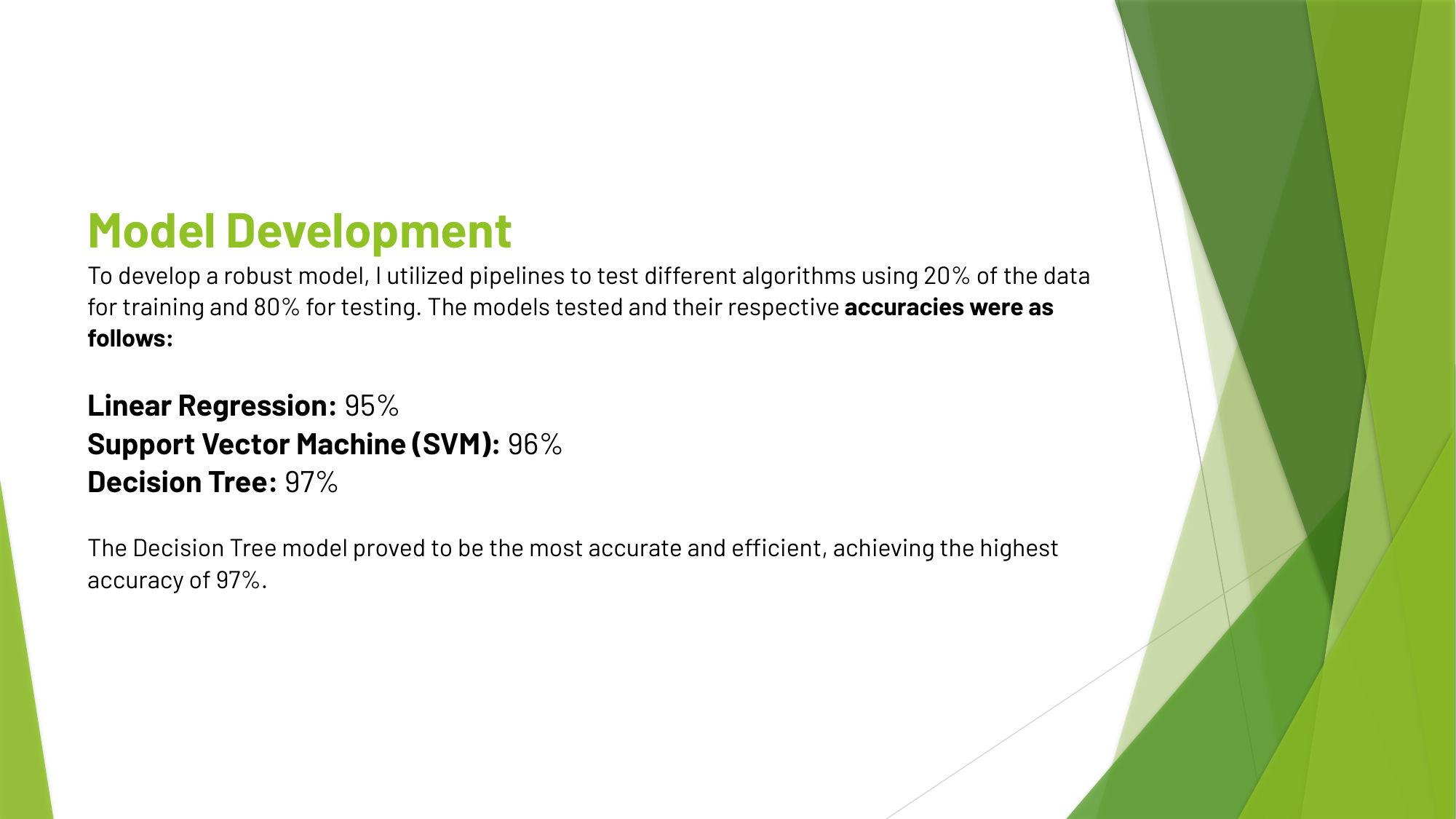

# Model Development To develop a robust model, I utilized pipelines to test different algorithms using 20% of the data for training and 80% for testing. The models tested and their respective accuracies were as follows: Linear Regression: 95% Support Vector Machine (SVM): 96% Decision Tree: 97% The Decision Tree model proved to be the most accurate and efficient, achieving the highest accuracy of 97%.